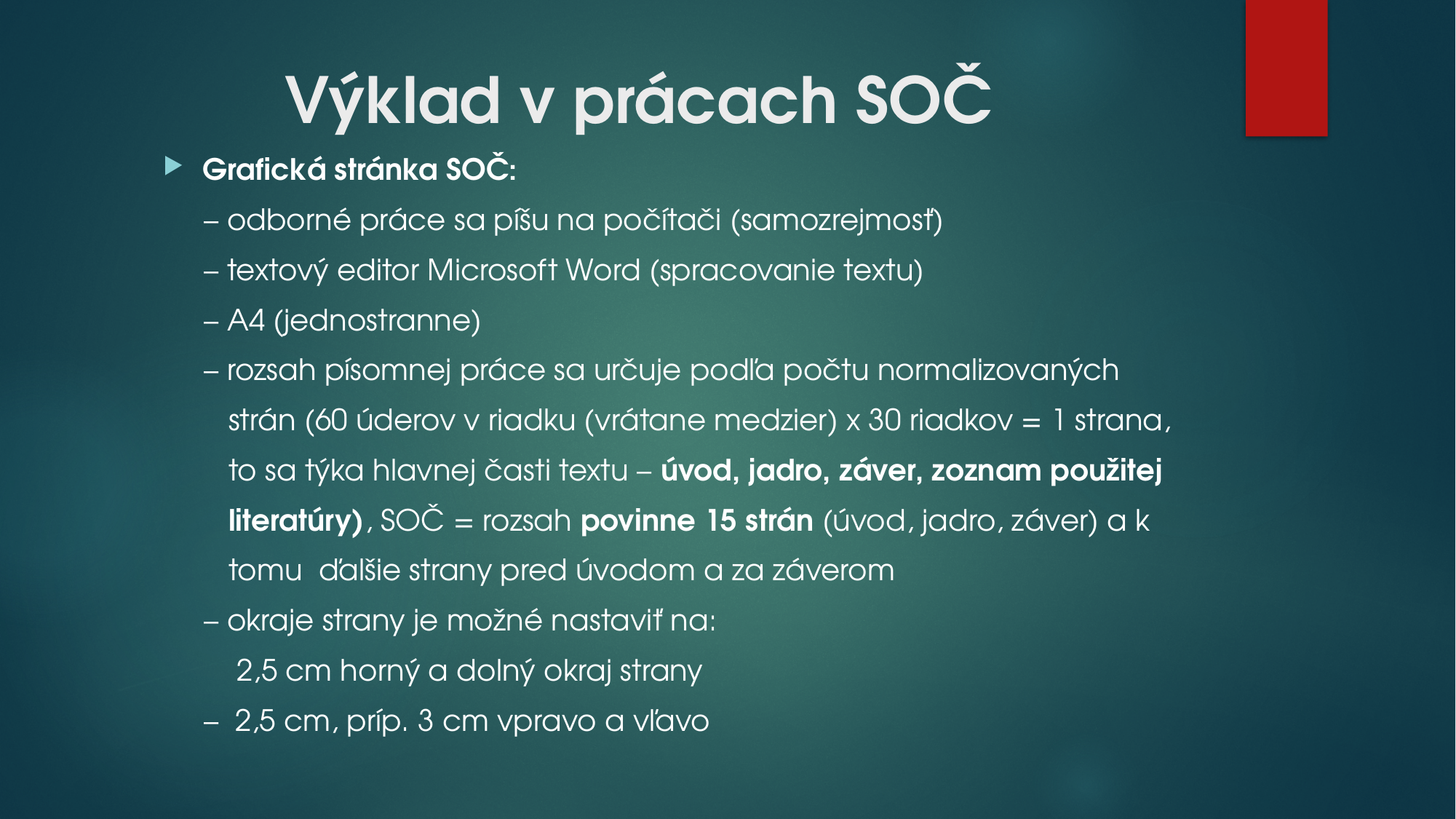

# Výklad v prácach SOČ
Grafická stránka SOČ:
     – odborné práce sa píšu na počítači (samozrejmosť)
     – textový editor Microsoft Word (spracovanie textu)
     – A4 (jednostranne)
     – rozsah písomnej práce sa určuje podľa počtu normalizovaných
        strán (60 úderov v riadku (vrátane medzier) x 30 riadkov = 1 strana,
        to sa týka hlavnej časti textu – úvod, jadro, záver, zoznam použitej
        literatúry), SOČ = rozsah povinne 15 strán (úvod, jadro, záver) a k
        tomu  ďalšie strany pred úvodom a za záverom
     – okraje strany je možné nastaviť na:
         2,5 cm horný a dolný okraj strany
     –  2,5 cm, príp. 3 cm vpravo a vľavo